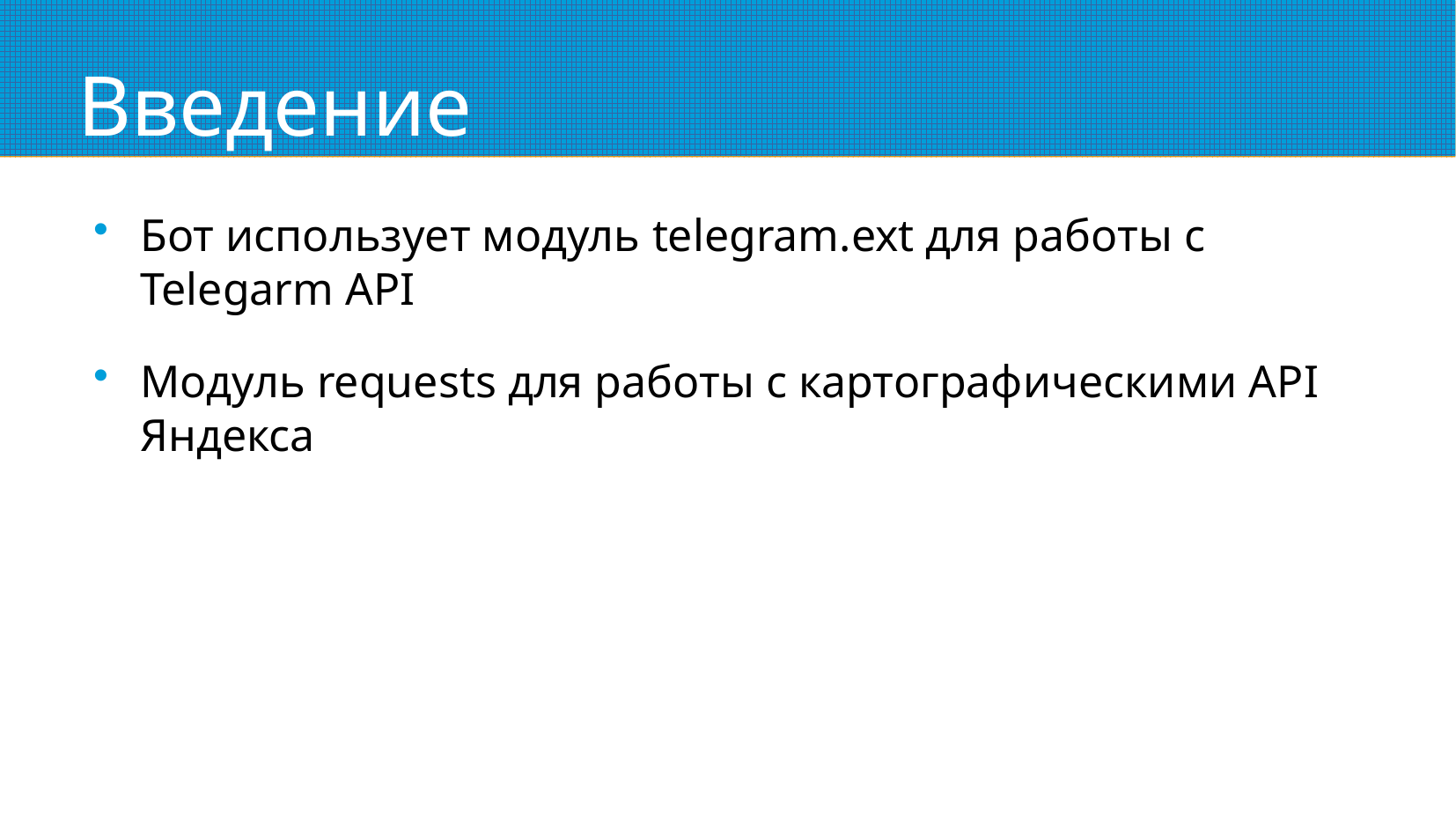

# Введение
Бот использует модуль telegram.ext для работы с Telegarm API
Модуль requests для работы с картографическими API Яндекса